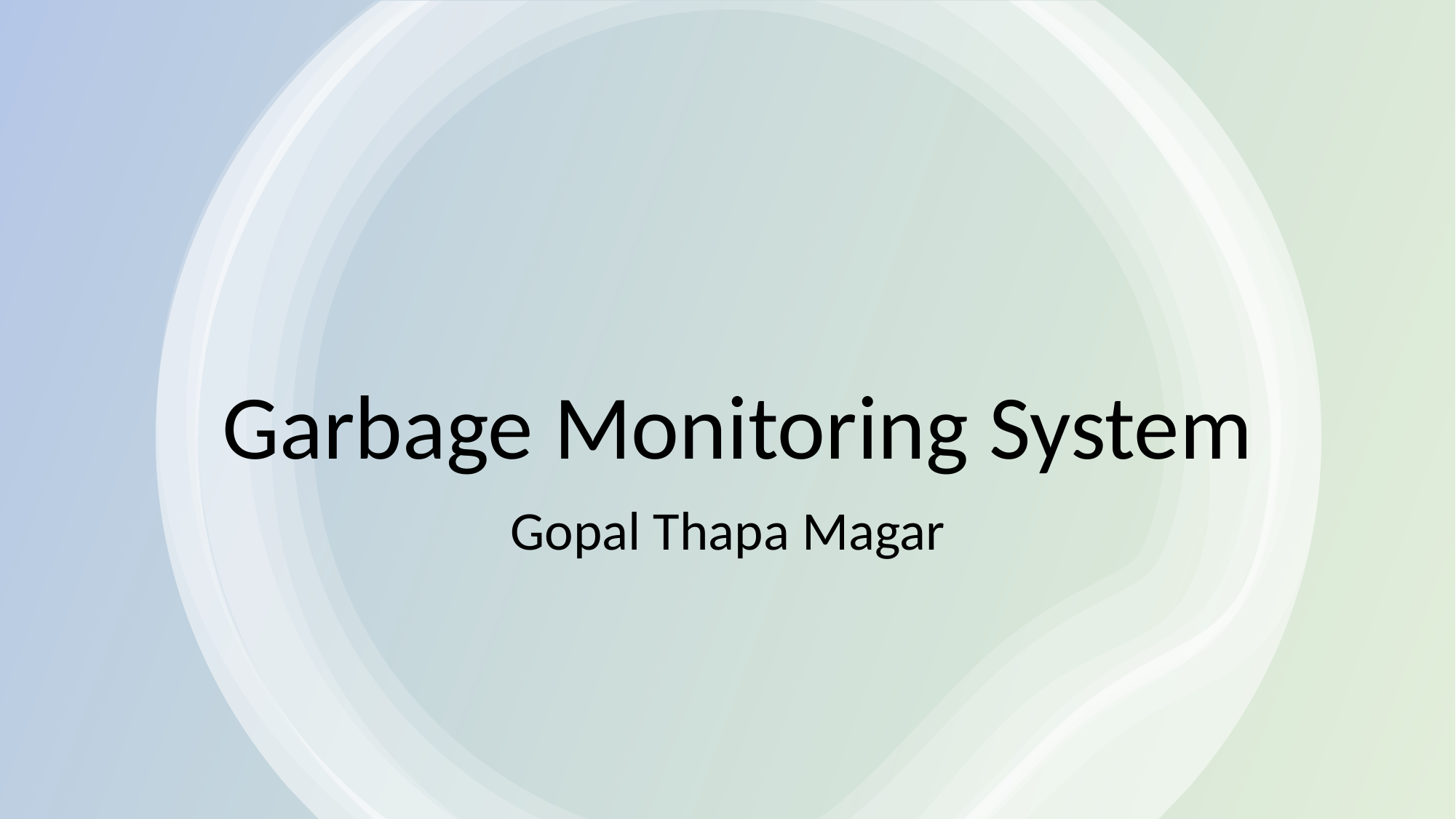

# Garbage Monitoring System
Gopal Thapa Magar